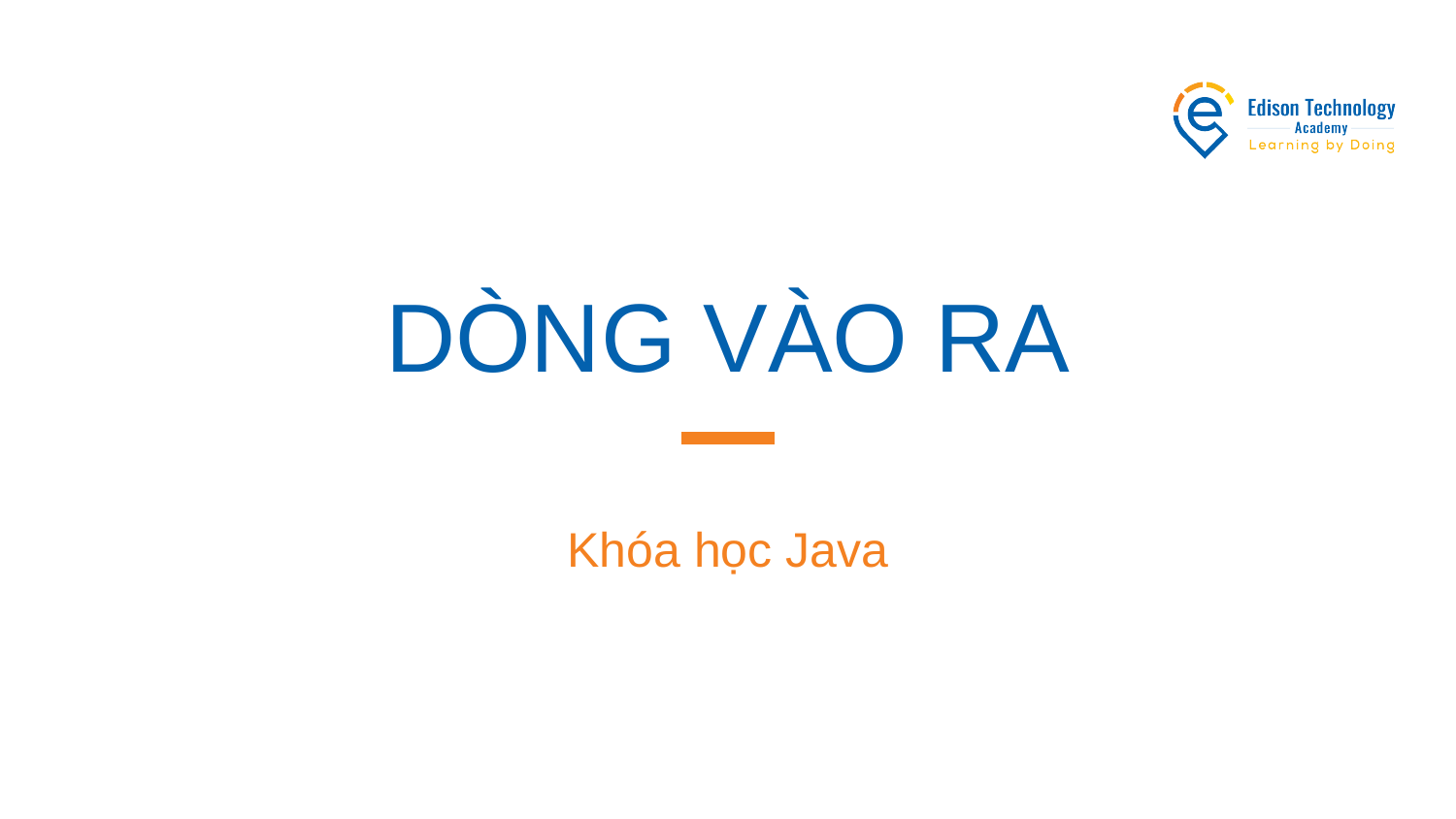

# DÒNG VÀO RA
Khóa học Java